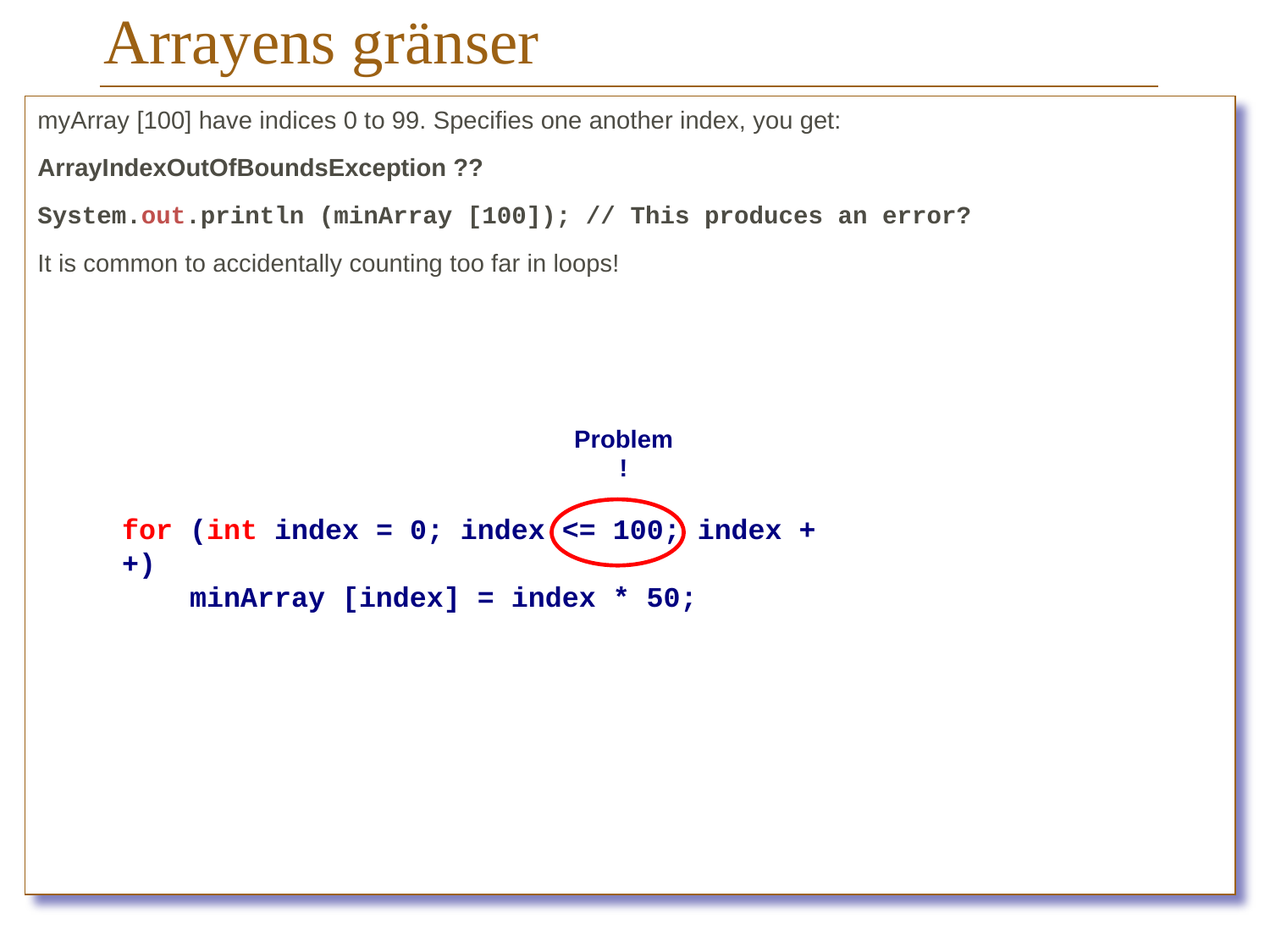

# Arrayens gränser
myArray [100] have indices 0 to 99. Specifies one another index, you get:
ArrayIndexOutOfBoundsException ??
System.out.println (minArray [100]); // This produces an error?
It is common to accidentally counting too far in loops!
Problem!

for (int index = 0; index <= 100; index ++)
    minArray [index] = index * 50;